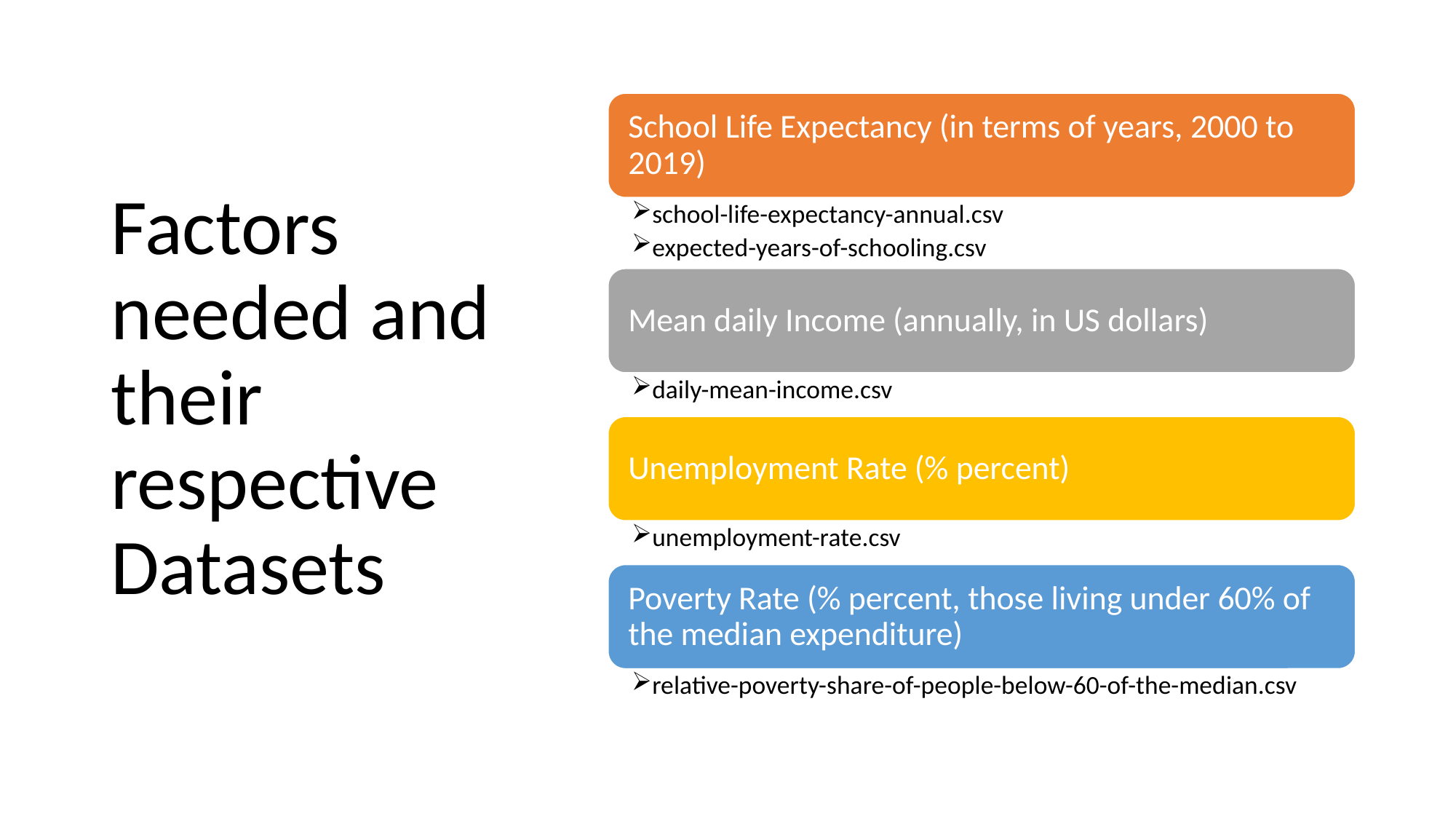

# Factors needed and their respective Datasets
School Life Expectancy (in terms of years, 2000 to 2019)
school-life-expectancy-annual.csv
expected-years-of-schooling.csv
Mean daily Income (annually, in US dollars)
daily-mean-income.csv
Unemployment Rate (% percent)
unemployment-rate.csv
Poverty Rate (% percent, those living under 60% of the median expenditure)
relative-poverty-share-of-people-below-60-of-the-median.csv